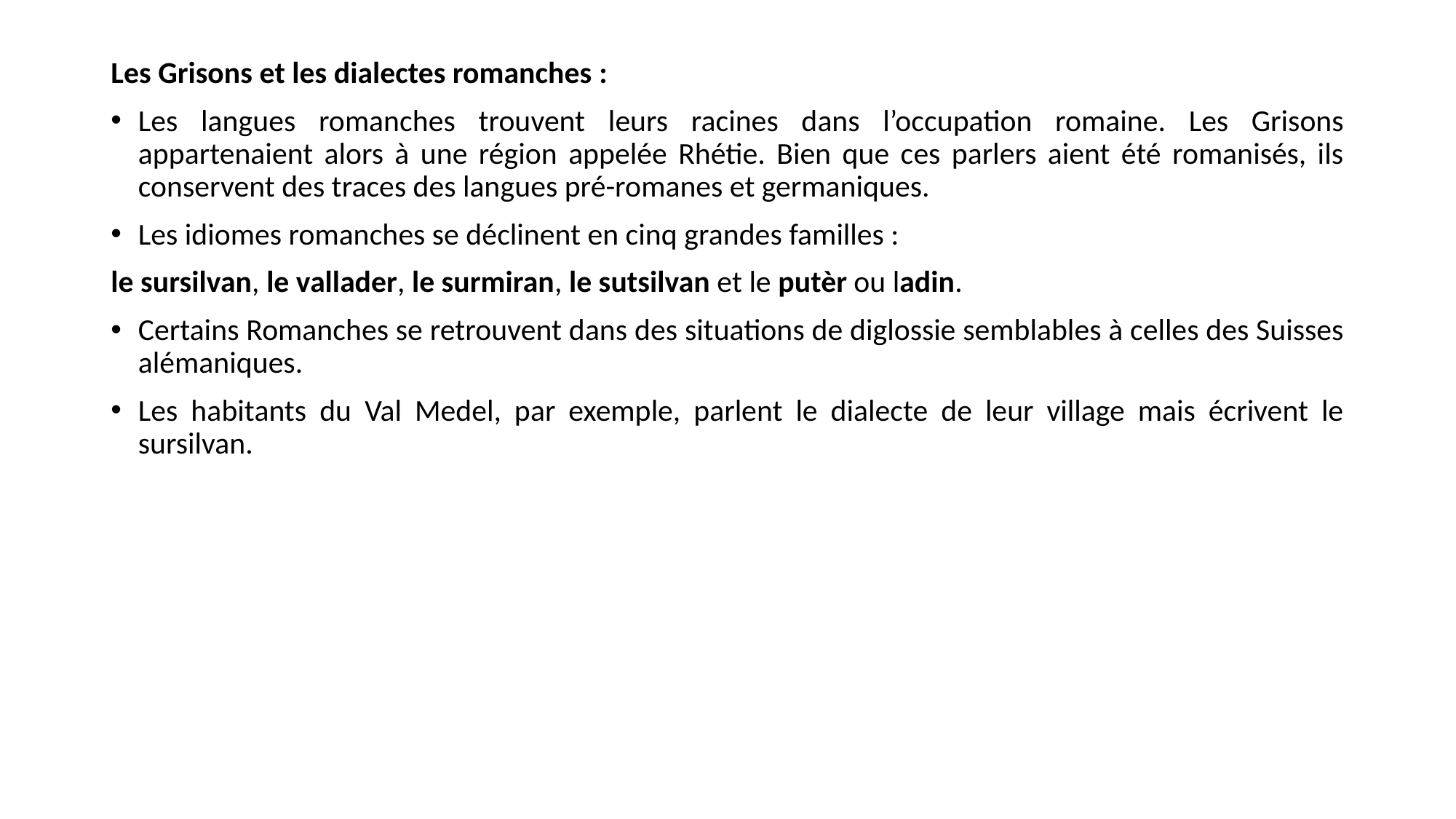

Les Grisons et les dialectes romanches :
Les langues romanches trouvent leurs racines dans l’occupation romaine. Les Grisons appartenaient alors à une région appelée Rhétie. Bien que ces parlers aient été romanisés, ils conservent des traces des langues pré-romanes et germaniques.
Les idiomes romanches se déclinent en cinq grandes familles :
le sursilvan, le vallader, le surmiran, le sutsilvan et le putèr ou ladin.
Certains Romanches se retrouvent dans des situations de diglossie semblables à celles des Suisses alémaniques.
Les habitants du Val Medel, par exemple, parlent le dialecte de leur village mais écrivent le sursilvan.